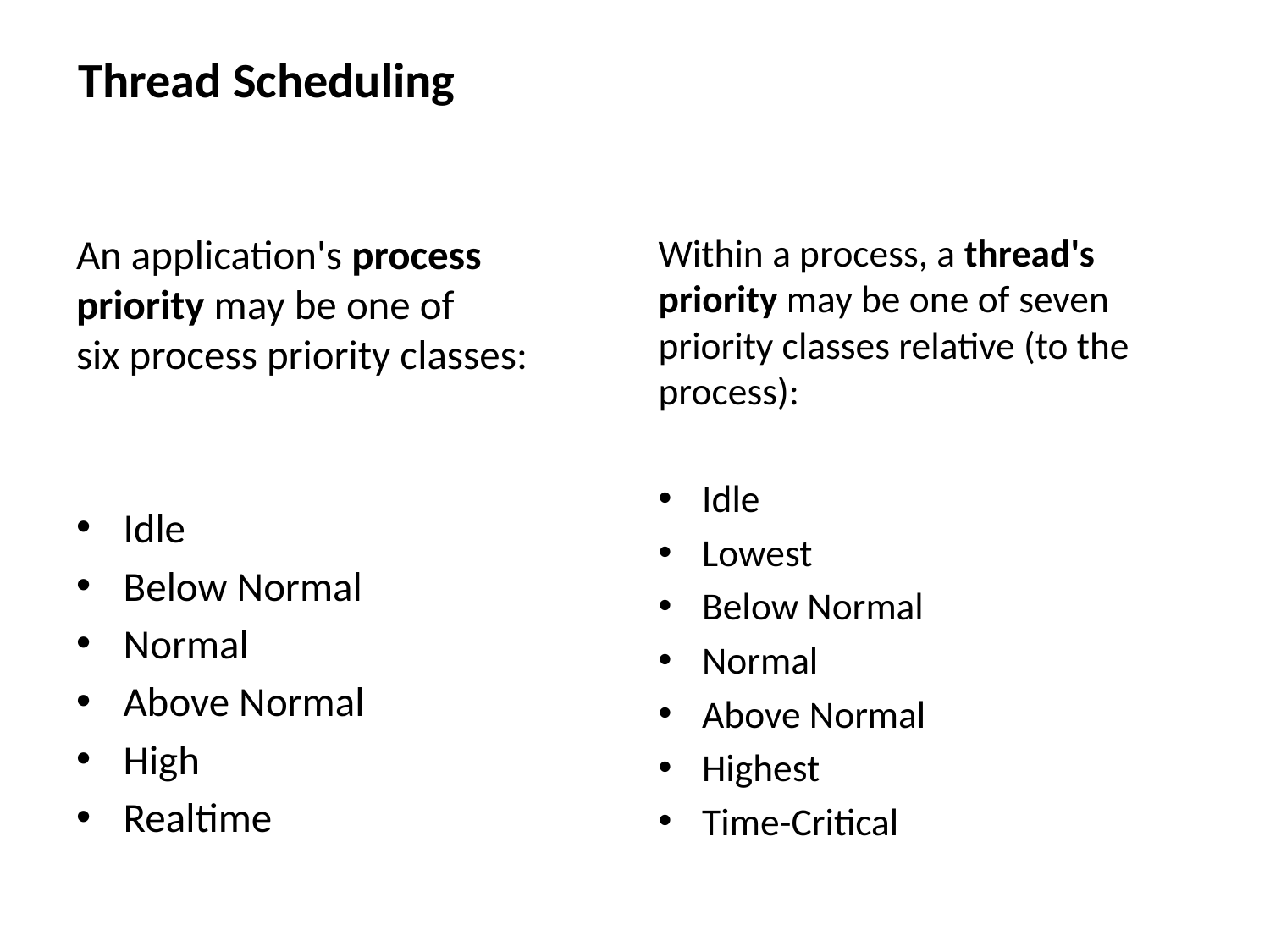

Thread Scheduling
An application's process priority may be one of six process priority classes:

Idle
Below Normal
Normal
Above Normal
High
Realtime

Within a process, a thread's priority may be one of seven priority classes relative (to the process):

Idle
Lowest
Below Normal
Normal
Above Normal
Highest
Time-Critical